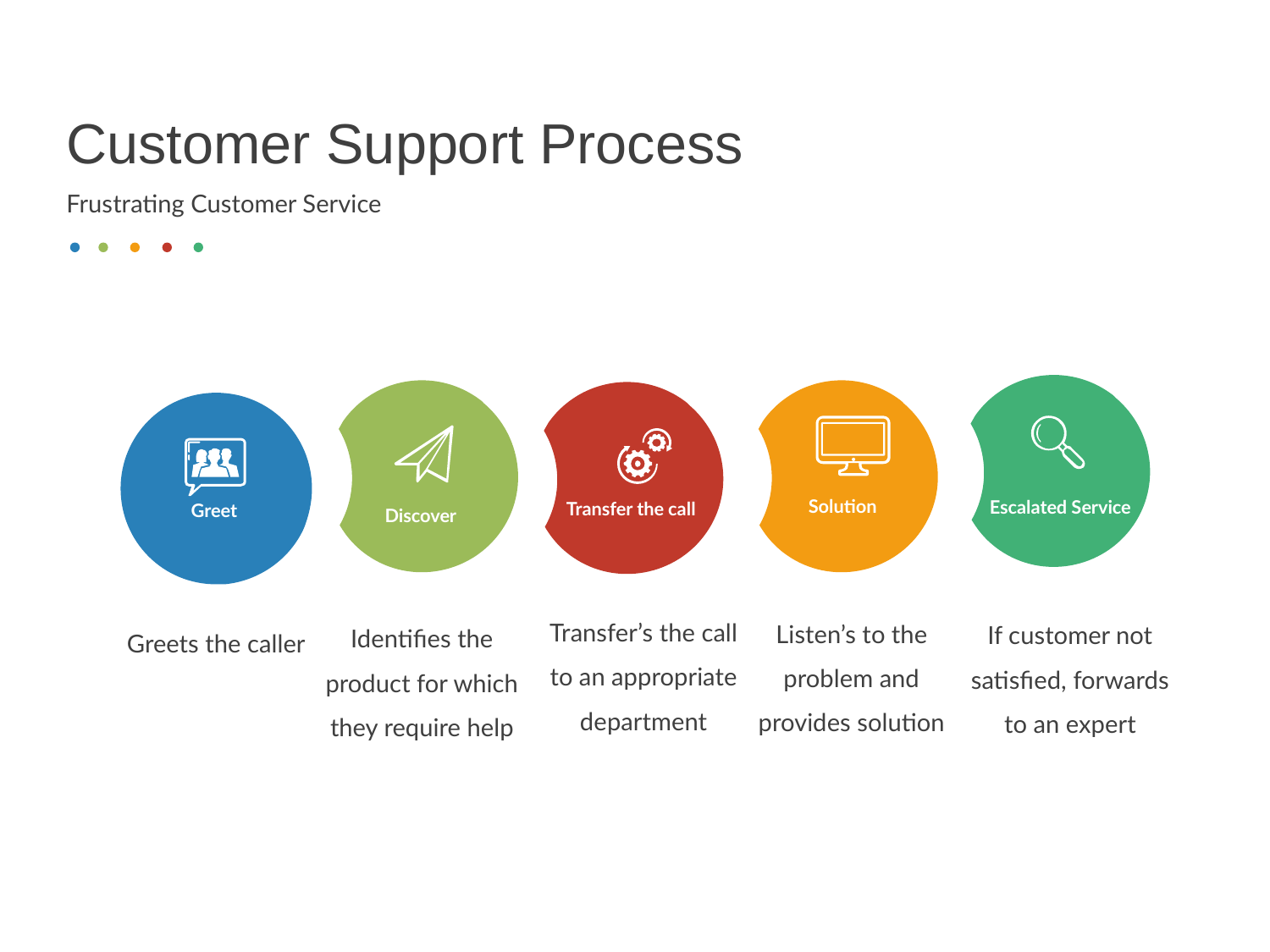

# Customer Support Process
Frustrating Customer Service

Solution
Escalated Service
Transfer the call
Greet
Discover
Transfer’s the call to an appropriate department
Listen’s to the problem and provides solution
If customer not satisfied, forwards to an expert
Identifies the product for which they require help
Greets the caller